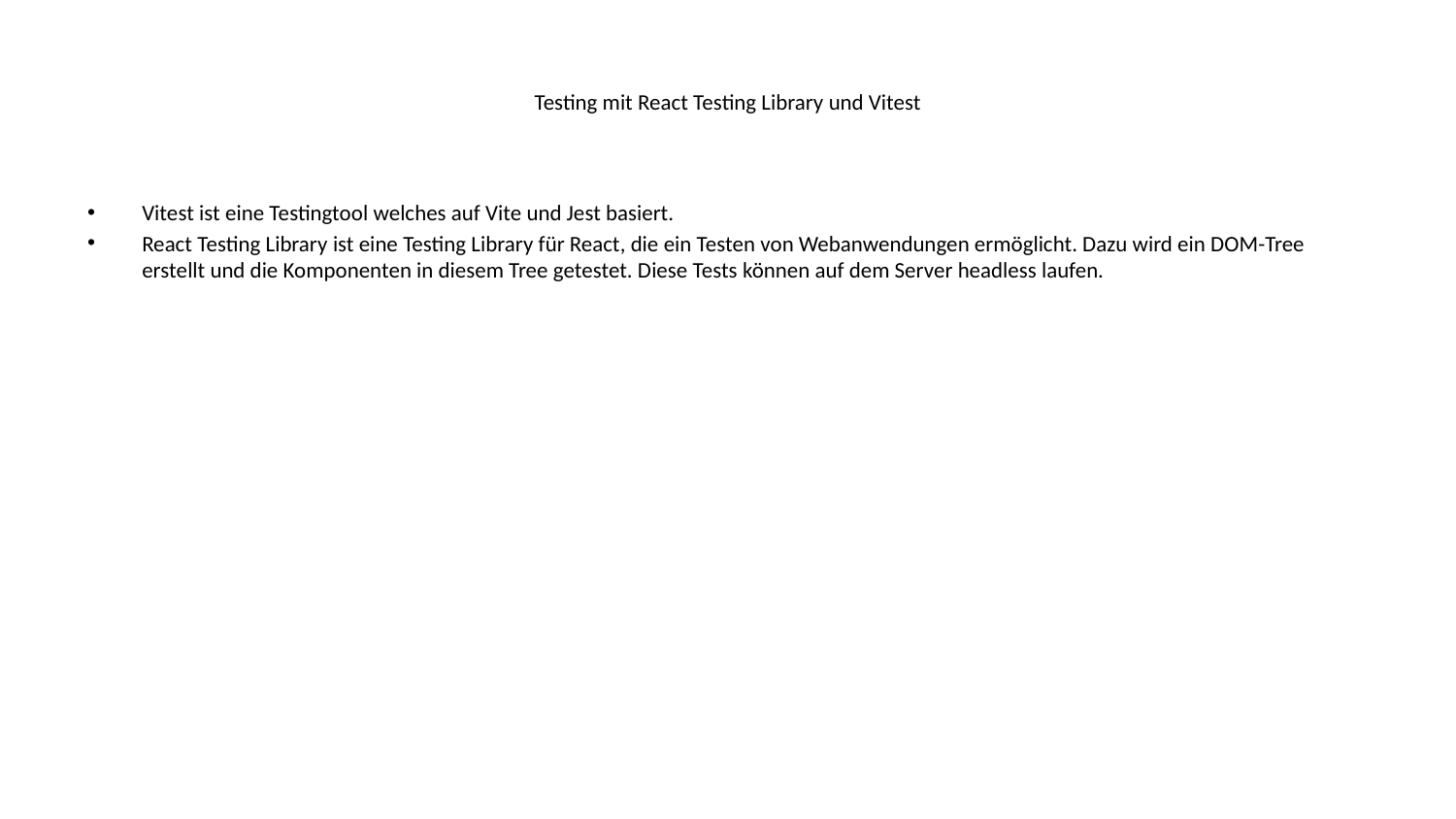

# Testing mit React Testing Library und Vitest
Vitest ist eine Testingtool welches auf Vite und Jest basiert.
React Testing Library ist eine Testing Library für React, die ein Testen von Webanwendungen ermöglicht. Dazu wird ein DOM-Tree erstellt und die Komponenten in diesem Tree getestet. Diese Tests können auf dem Server headless laufen.